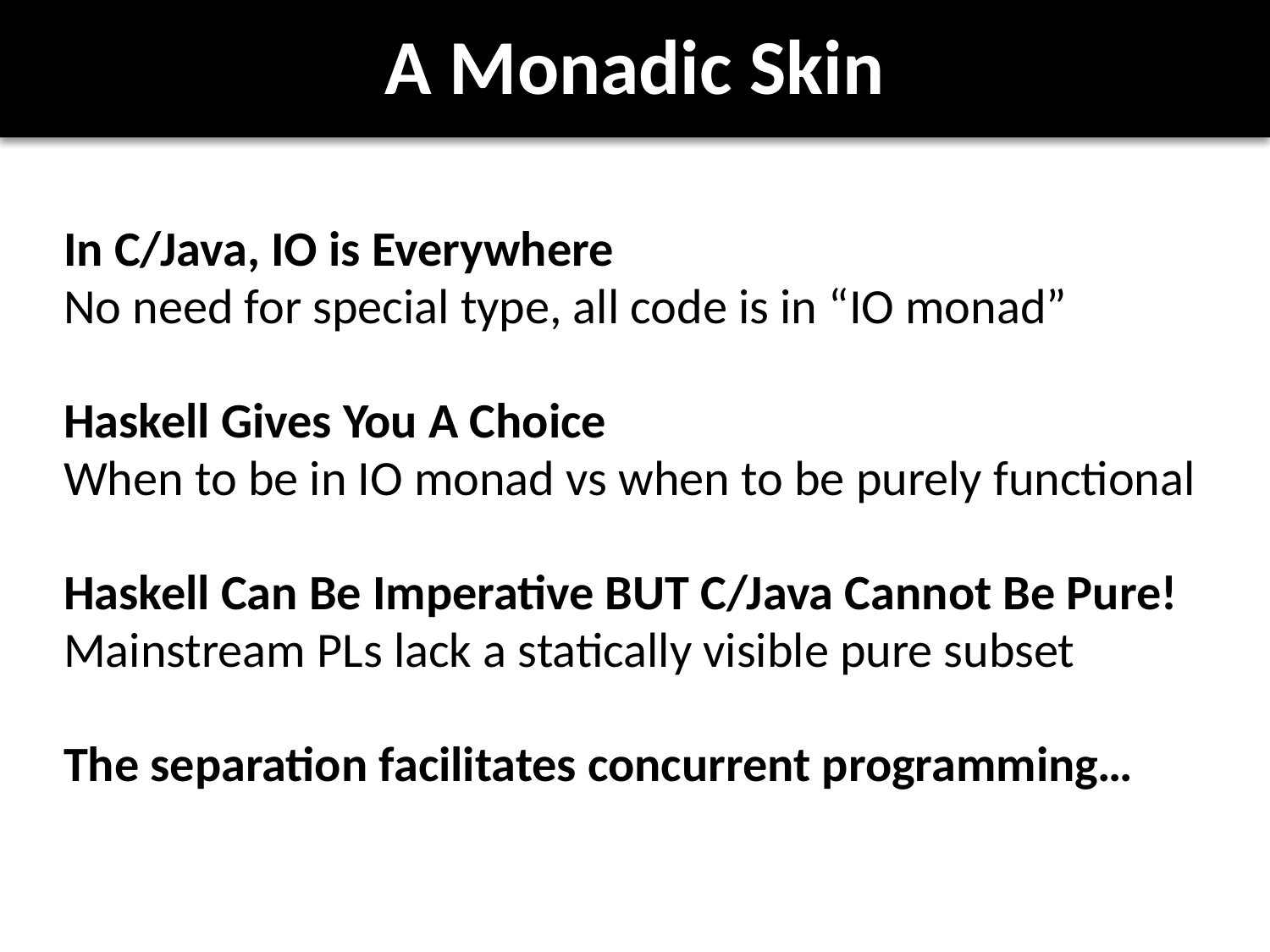

# A Monadic Skin
In C/Java, IO is Everywhere
No need for special type, all code is in “IO monad”

Haskell Gives You A Choice
When to be in IO monad vs when to be purely functional

Haskell Can Be Imperative BUT C/Java Cannot Be Pure!
Mainstream PLs lack a statically visible pure subset

The separation facilitates concurrent programming…